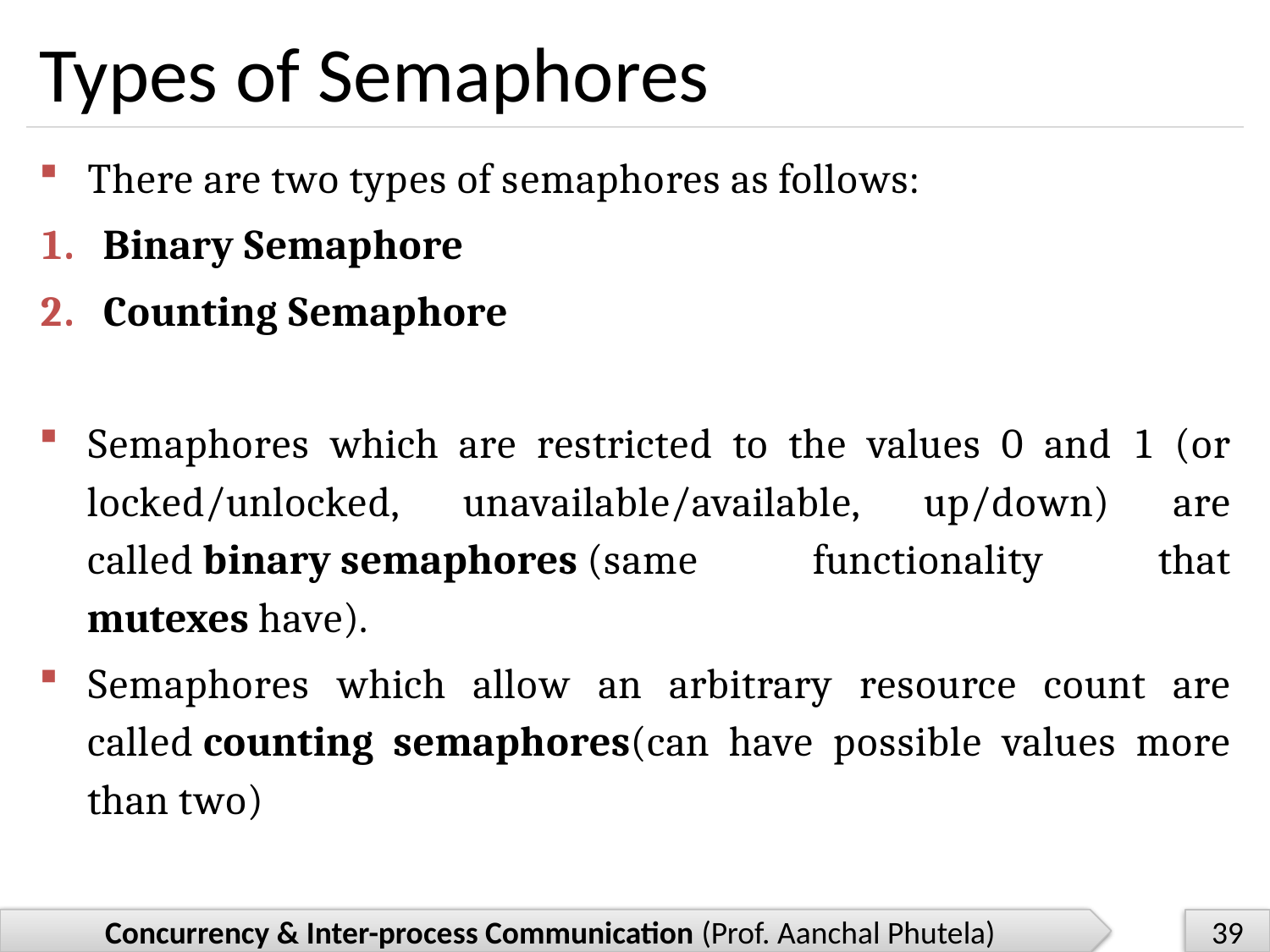

# Types of Semaphores
There are two types of semaphores as follows:
Binary Semaphore
Counting Semaphore

Semaphores which are restricted to the values 0 and 1 (or locked/unlocked, unavailable/available, up/down) are called binary semaphores (same functionality that mutexes have).
Semaphores which allow an arbitrary resource count are called counting semaphores(can have possible values more than two)